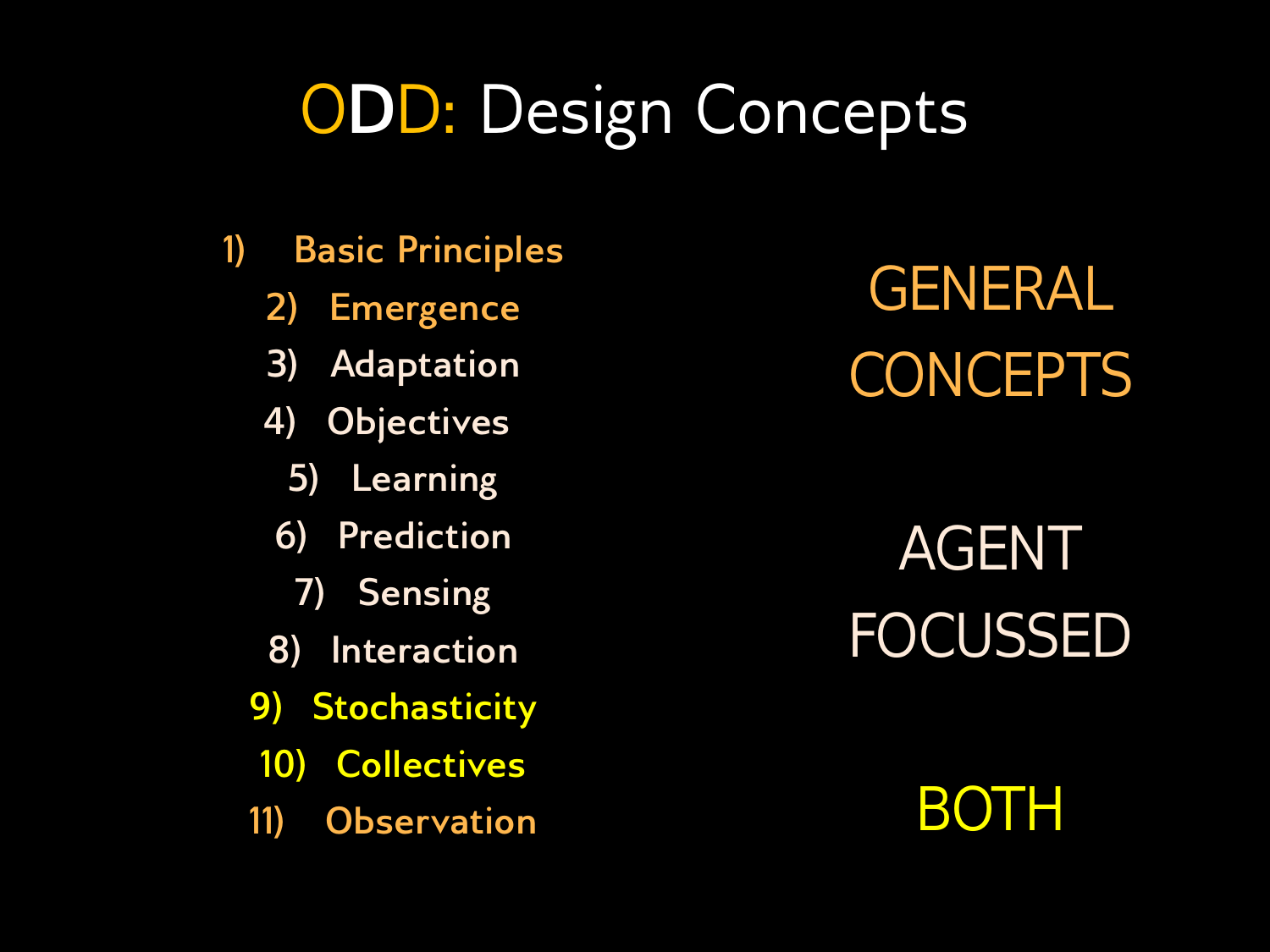

# ODD: Design Concepts
Basic Principles
Emergence
Adaptation
Objectives
Learning
Prediction
Sensing
Interaction
Stochasticity
 Collectives
 Observation
GENERAL
CONCEPTS

AGENT
FOCUSSED

BOTH